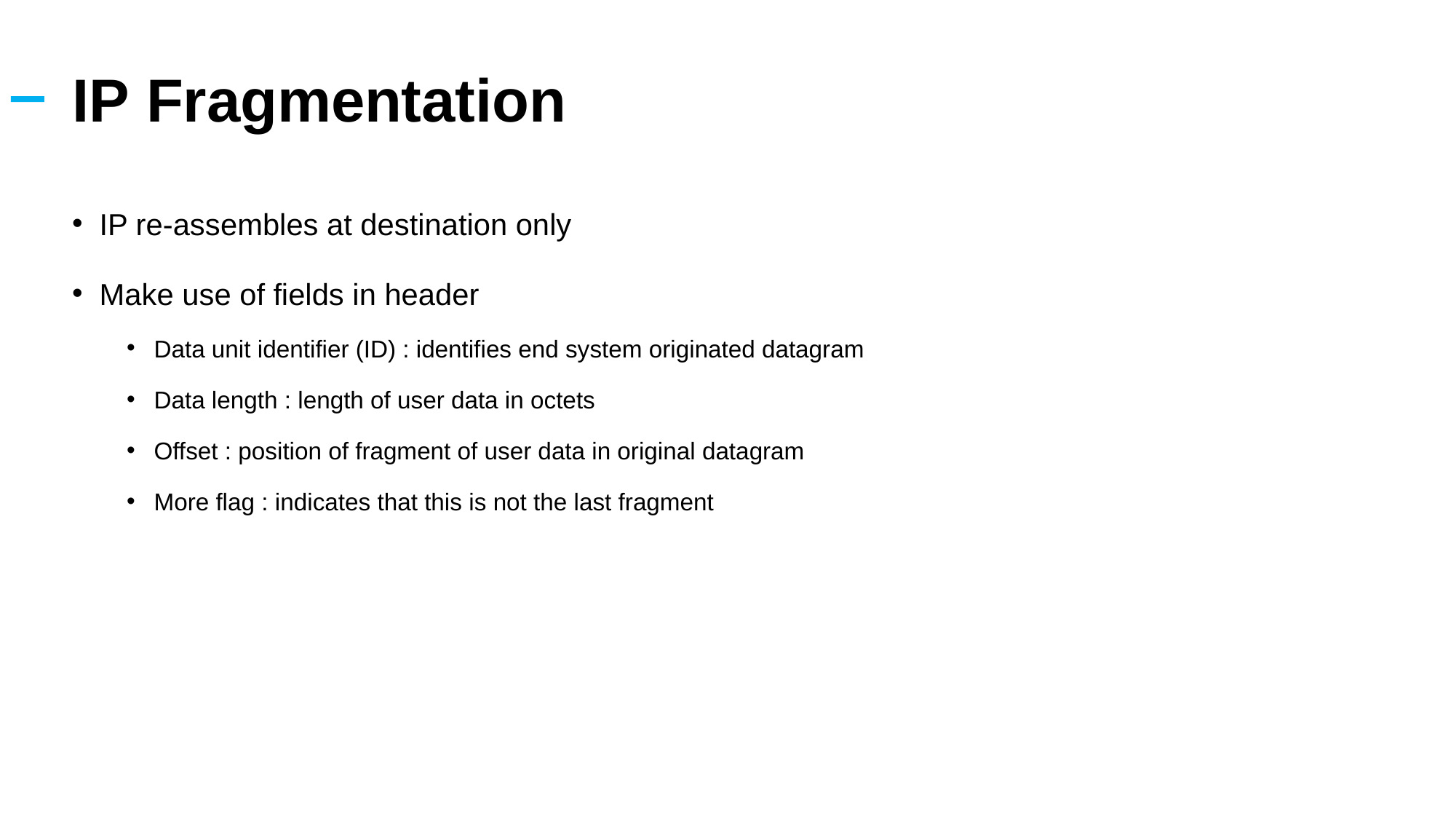

# IP Fragmentation

IP re-assembles at destination only
Make use of fields in header
Data unit identifier (ID) : identifies end system originated datagram
Data length : length of user data in octets
Offset : position of fragment of user data in original datagram
More flag : indicates that this is not the last fragment